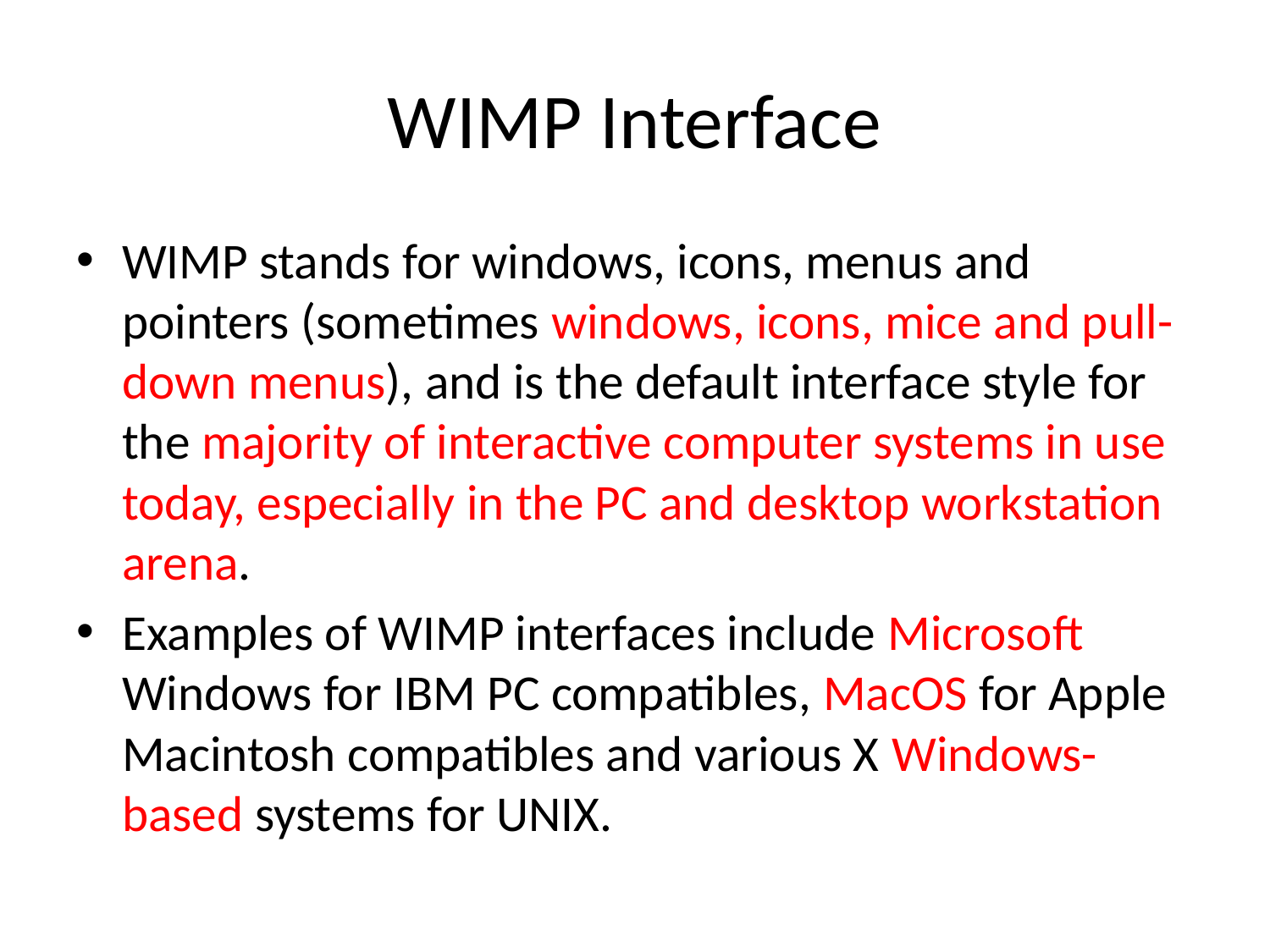

# WIMP Interface
WIMP stands for windows, icons, menus and pointers (sometimes windows, icons, mice and pull-down menus), and is the default interface style for the majority of interactive computer systems in use today, especially in the PC and desktop workstation arena.
Examples of WIMP interfaces include Microsoft Windows for IBM PC compatibles, MacOS for Apple Macintosh compatibles and various X Windows-based systems for UNIX.